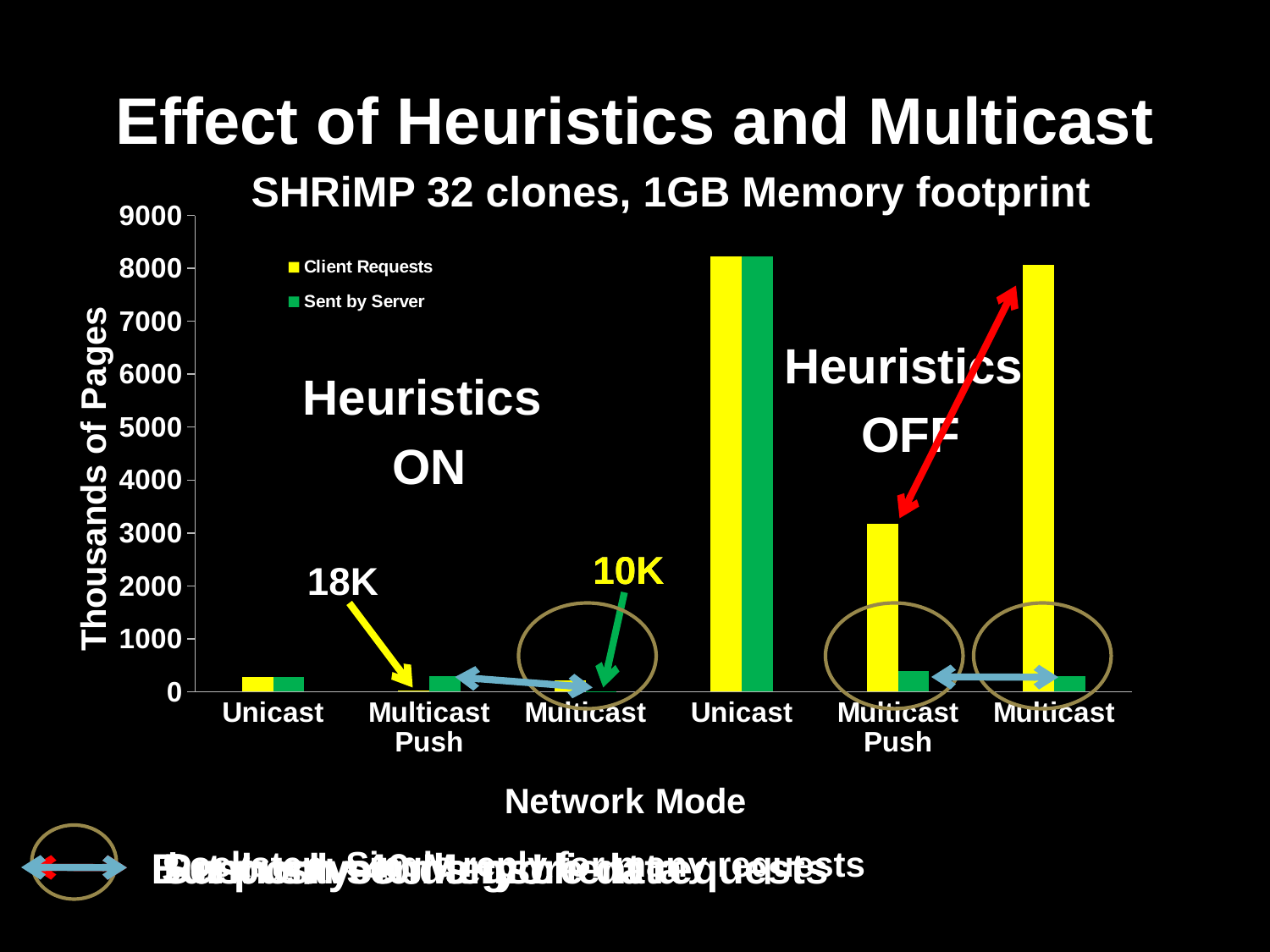

# Effect of Heuristics and Multicast
SHRiMP 32 clones, 1GB Memory footprint

### Chart

| Category | Client Requests | Sent by Server |
|---|---|---|
| Unicast | 272.553 | 272.553 |
| Multicast Push | 18.384 | 287.86900000000026 |
| Multicast | 216.768 | 10.436 |
| Unicast | 8224.772 | 8224.772 |
| Multicast Push | 3178.7059999999997 | 395.361 |
| Multicast | 8061.916 | 286.349 |
Heuristics
 OFF
Heuristics
 ON
10K
10K
18K

Push saves many client requests
Lockstep: Single reply for many requests
Sent only 40 Megs!
But push sends more data